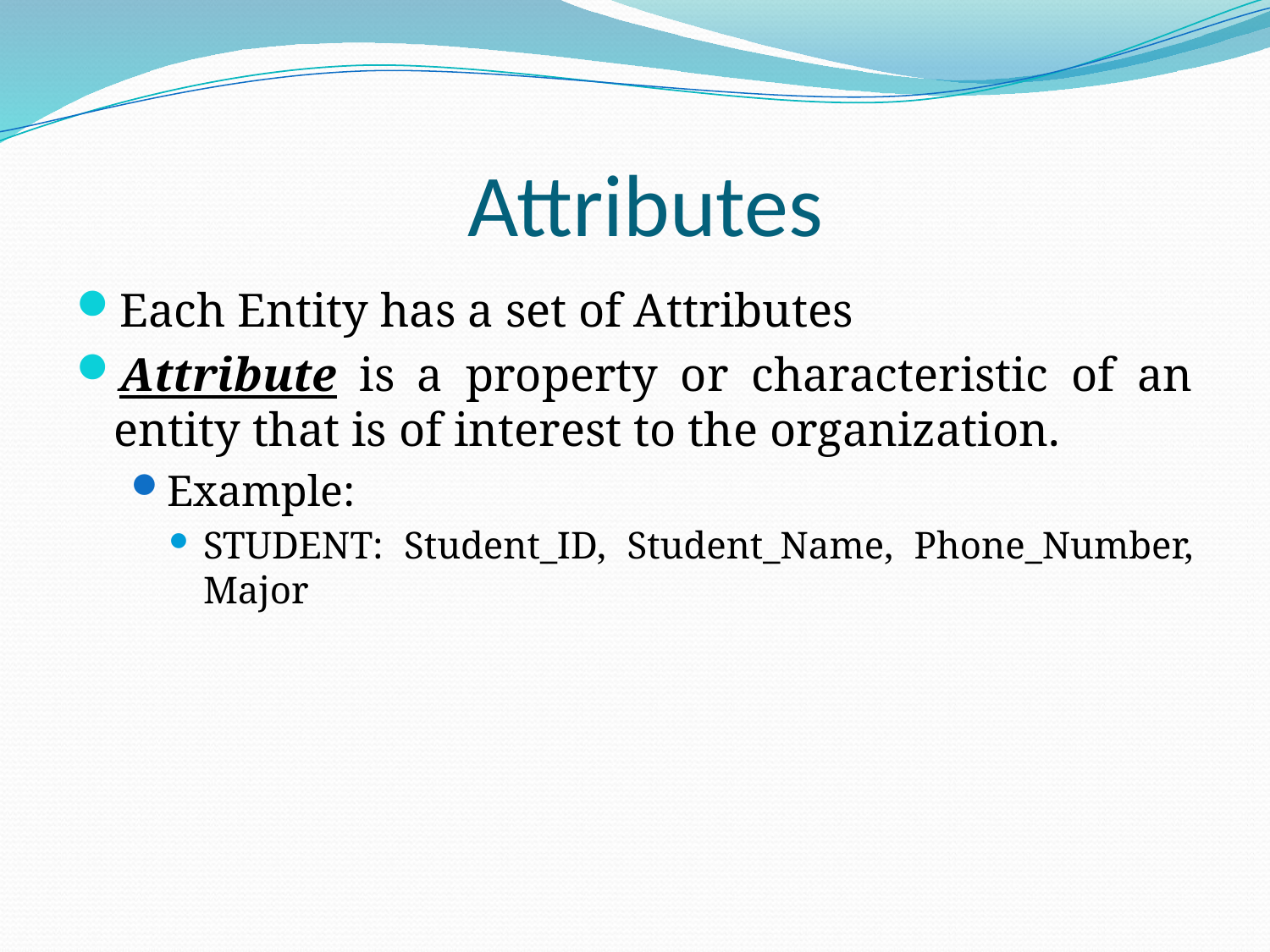

# Attributes
Each Entity has a set of Attributes
Attribute is a property or characteristic of an entity that is of interest to the organization.
Example:
STUDENT: Student_ID, Student_Name, Phone_Number, Major